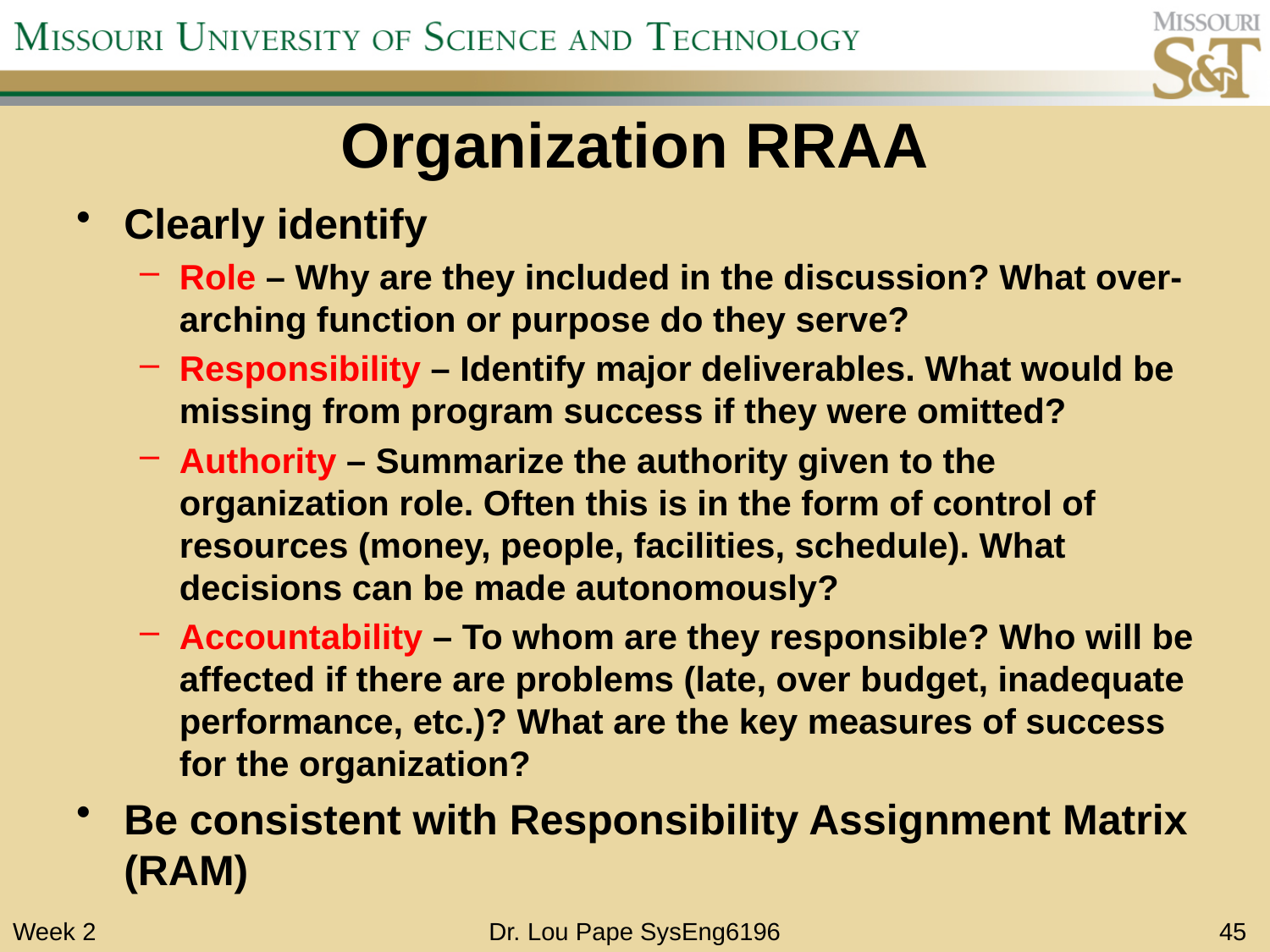

# Organization RRAA
Clearly identify
Role – Why are they included in the discussion? What over-arching function or purpose do they serve?
Responsibility – Identify major deliverables. What would be missing from program success if they were omitted?
Authority – Summarize the authority given to the organization role. Often this is in the form of control of resources (money, people, facilities, schedule). What decisions can be made autonomously?
Accountability – To whom are they responsible? Who will be affected if there are problems (late, over budget, inadequate performance, etc.)? What are the key measures of success for the organization?
Be consistent with Responsibility Assignment Matrix (RAM)
Week 2
Dr. Lou Pape SysEng6196
45